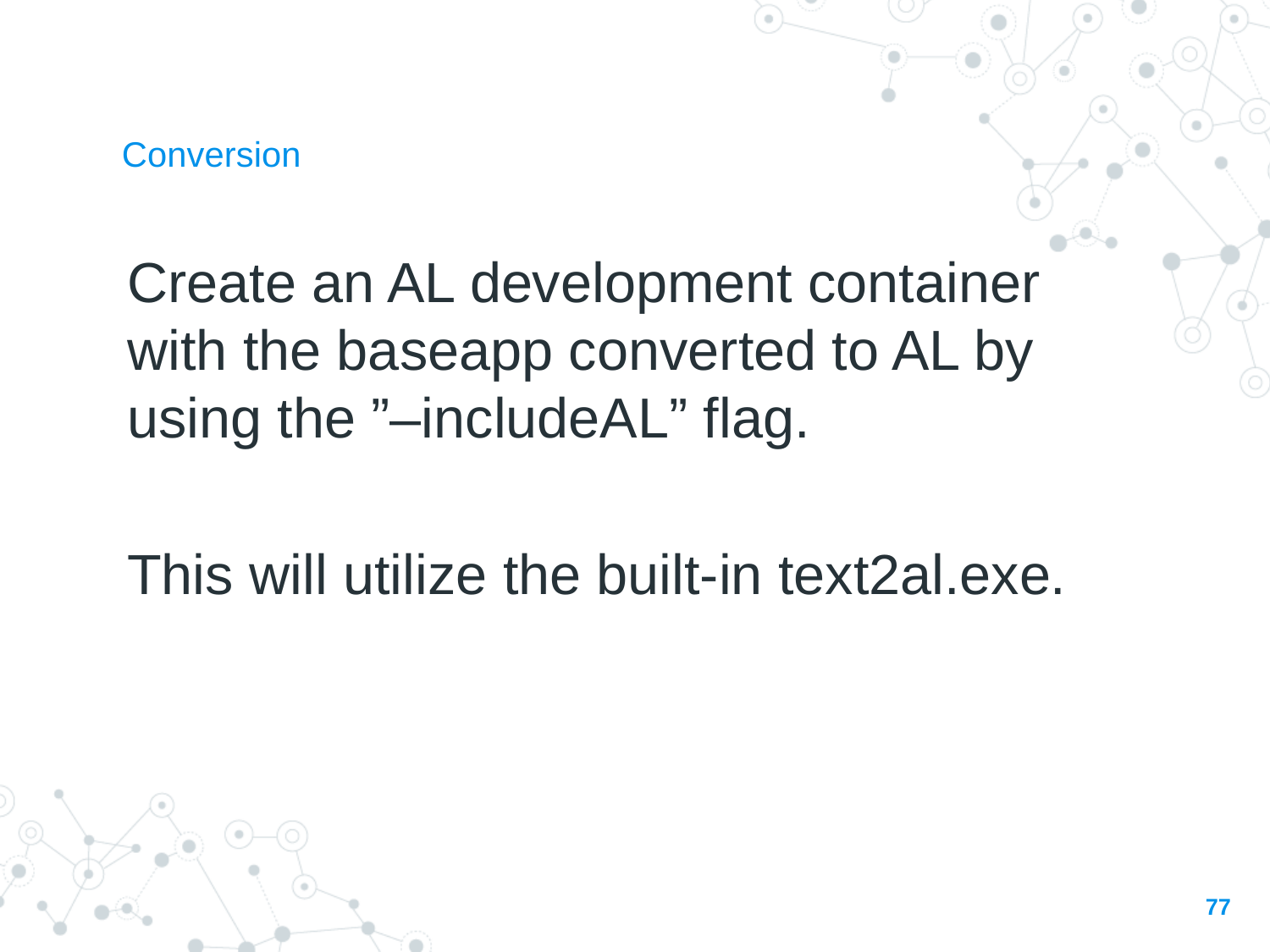

# Conversion
Create an AL development container with the baseapp converted to AL by using the ”–includeAL” flag.

This will utilize the built-in text2al.exe.
77